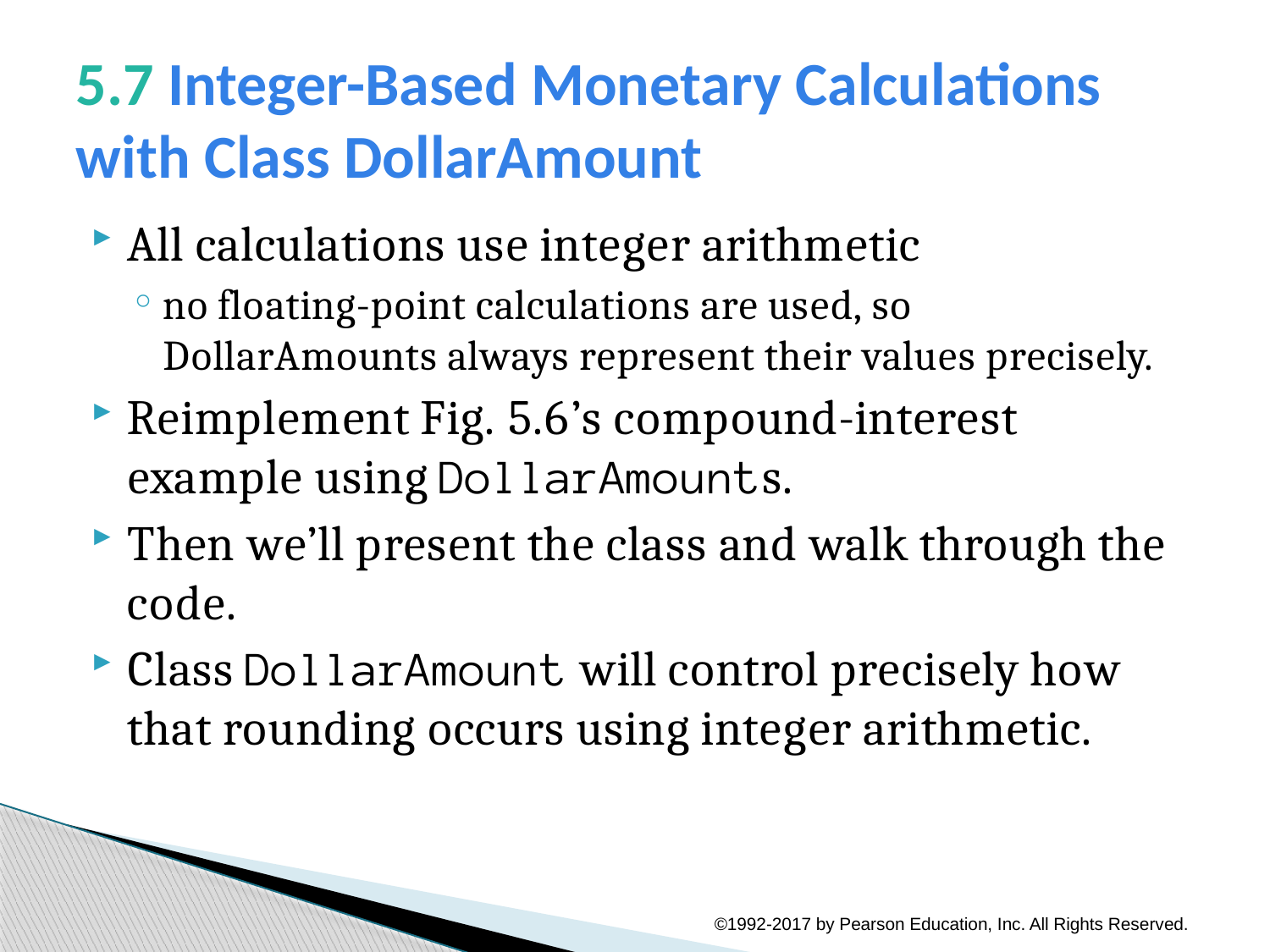

# 5.7 Integer-Based Monetary Calculations with Class DollarAmount
All calculations use integer arithmetic
no floating-point calculations are used, so DollarAmounts always represent their values precisely.
Reimplement Fig. 5.6’s compound-interest example using DollarAmounts.
Then we’ll present the class and walk through the code.
Class DollarAmount will control precisely how that rounding occurs using integer arithmetic.
©1992-2017 by Pearson Education, Inc. All Rights Reserved.